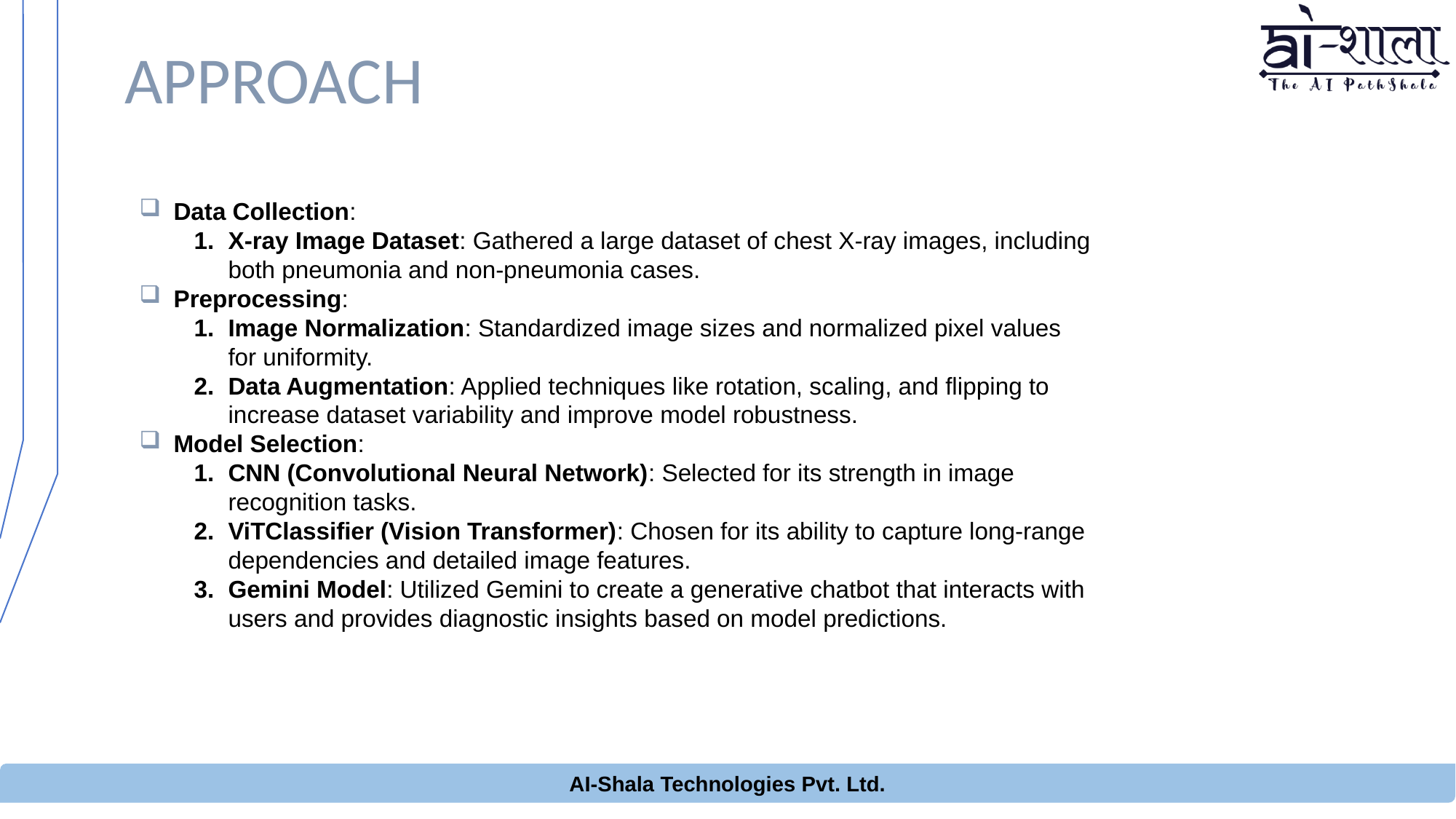

# APPROACH

Data Collection:
X-ray Image Dataset: Gathered a large dataset of chest X-ray images, including both pneumonia and non-pneumonia cases.
Preprocessing:
Image Normalization: Standardized image sizes and normalized pixel values for uniformity.
Data Augmentation: Applied techniques like rotation, scaling, and flipping to increase dataset variability and improve model robustness.
Model Selection:
CNN (Convolutional Neural Network): Selected for its strength in image recognition tasks.
ViTClassifier (Vision Transformer): Chosen for its ability to capture long-range dependencies and detailed image features.
Gemini Model: Utilized Gemini to create a generative chatbot that interacts with users and provides diagnostic insights based on model predictions.